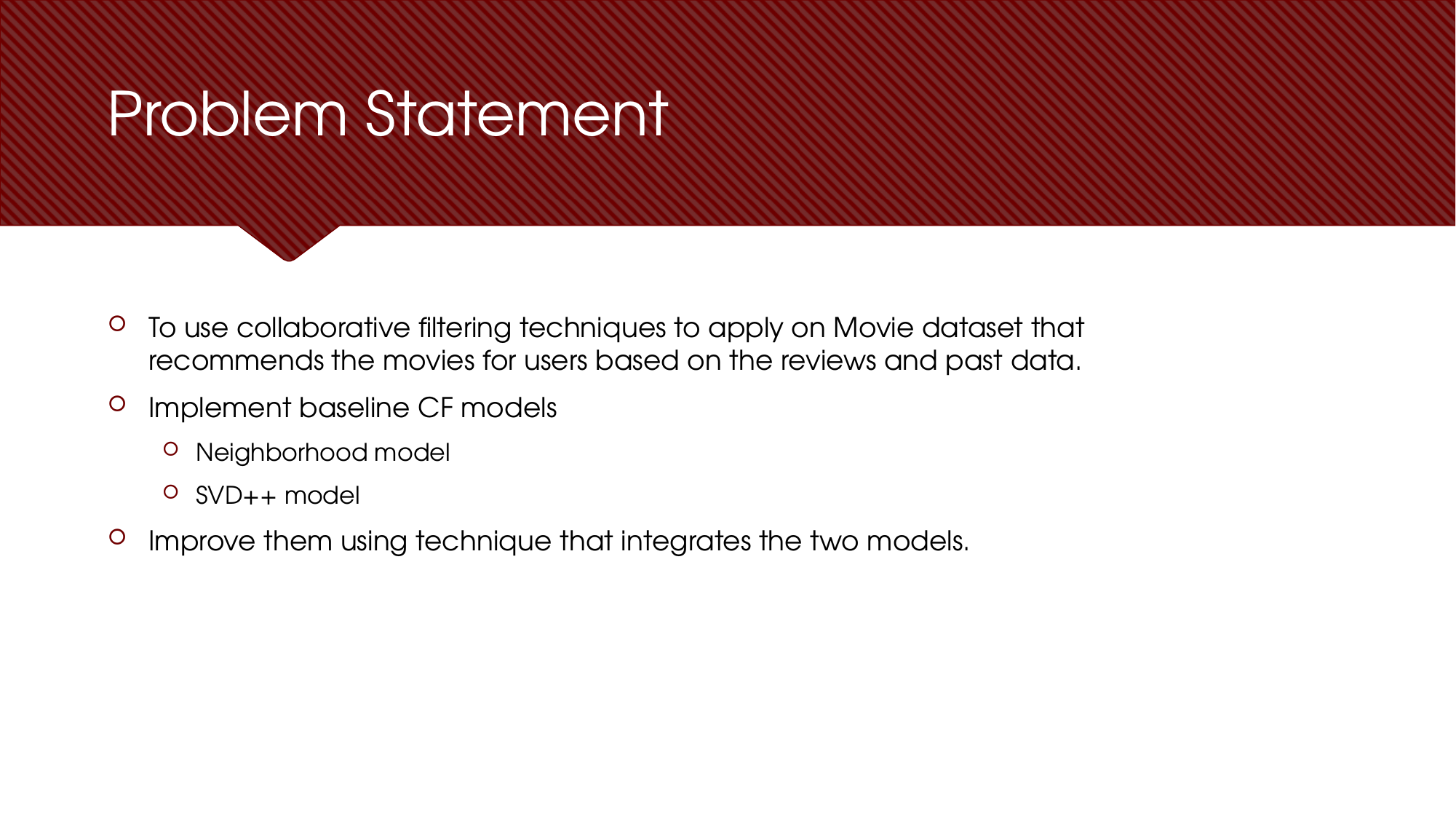

# Problem Statement
To use collaborative filtering techniques to apply on Movie dataset that recommends the movies for users based on the reviews and past data.
Implement baseline CF models
Neighborhood model
SVD++ model
Improve them using technique that integrates the two models.